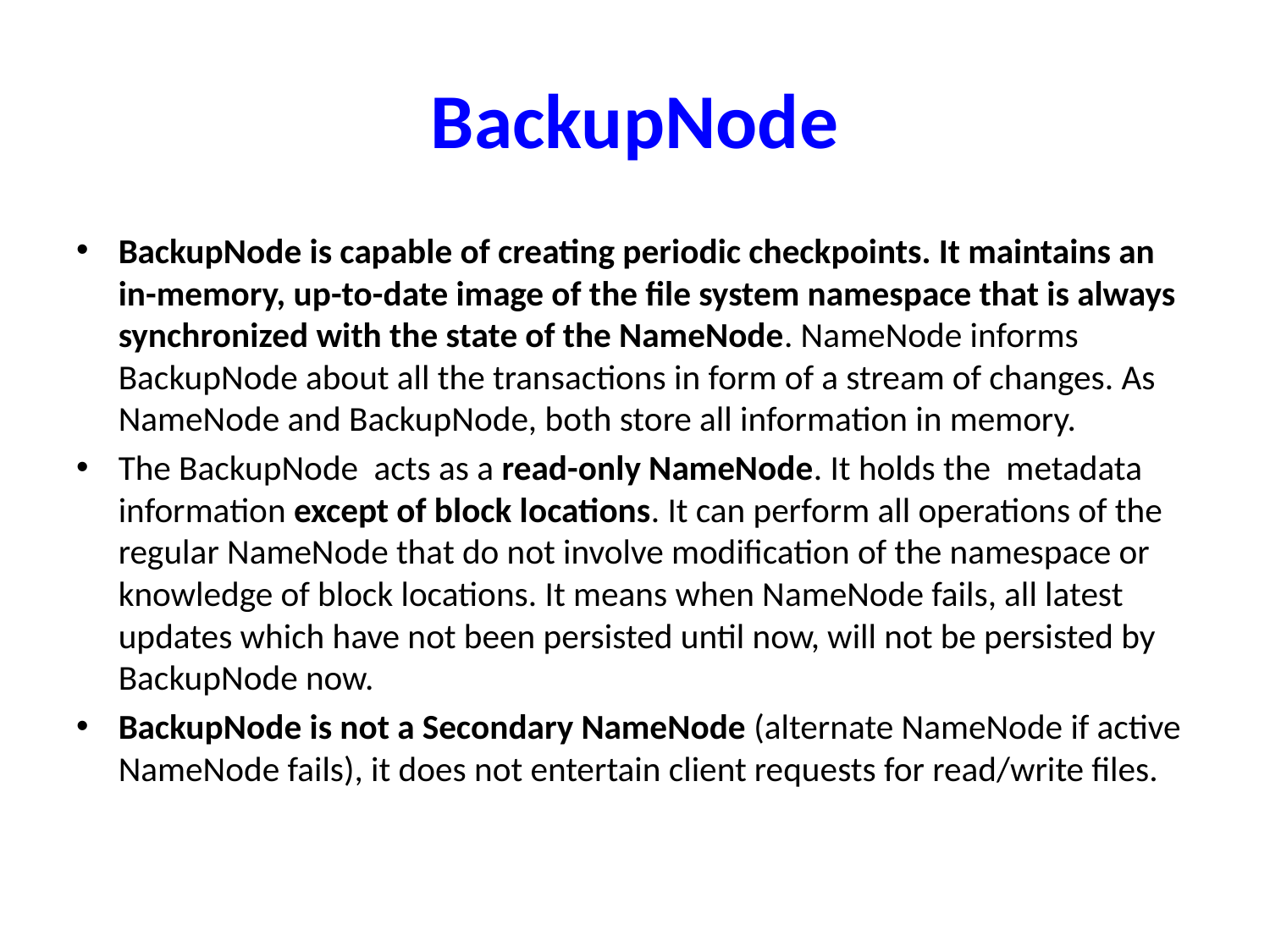

# BackupNode
BackupNode is capable of creating periodic checkpoints. It maintains an in-memory, up-to-date image of the file system namespace that is always synchronized with the state of the NameNode. NameNode informs BackupNode about all the transactions in form of a stream of changes. As NameNode and BackupNode, both store all information in memory.
The BackupNode  acts as a read-only NameNode. It holds the  metadata information except of block locations. It can perform all operations of the regular NameNode that do not involve modification of the namespace or knowledge of block locations. It means when NameNode fails, all latest updates which have not been persisted until now, will not be persisted by BackupNode now.
BackupNode is not a Secondary NameNode (alternate NameNode if active NameNode fails), it does not entertain client requests for read/write files.